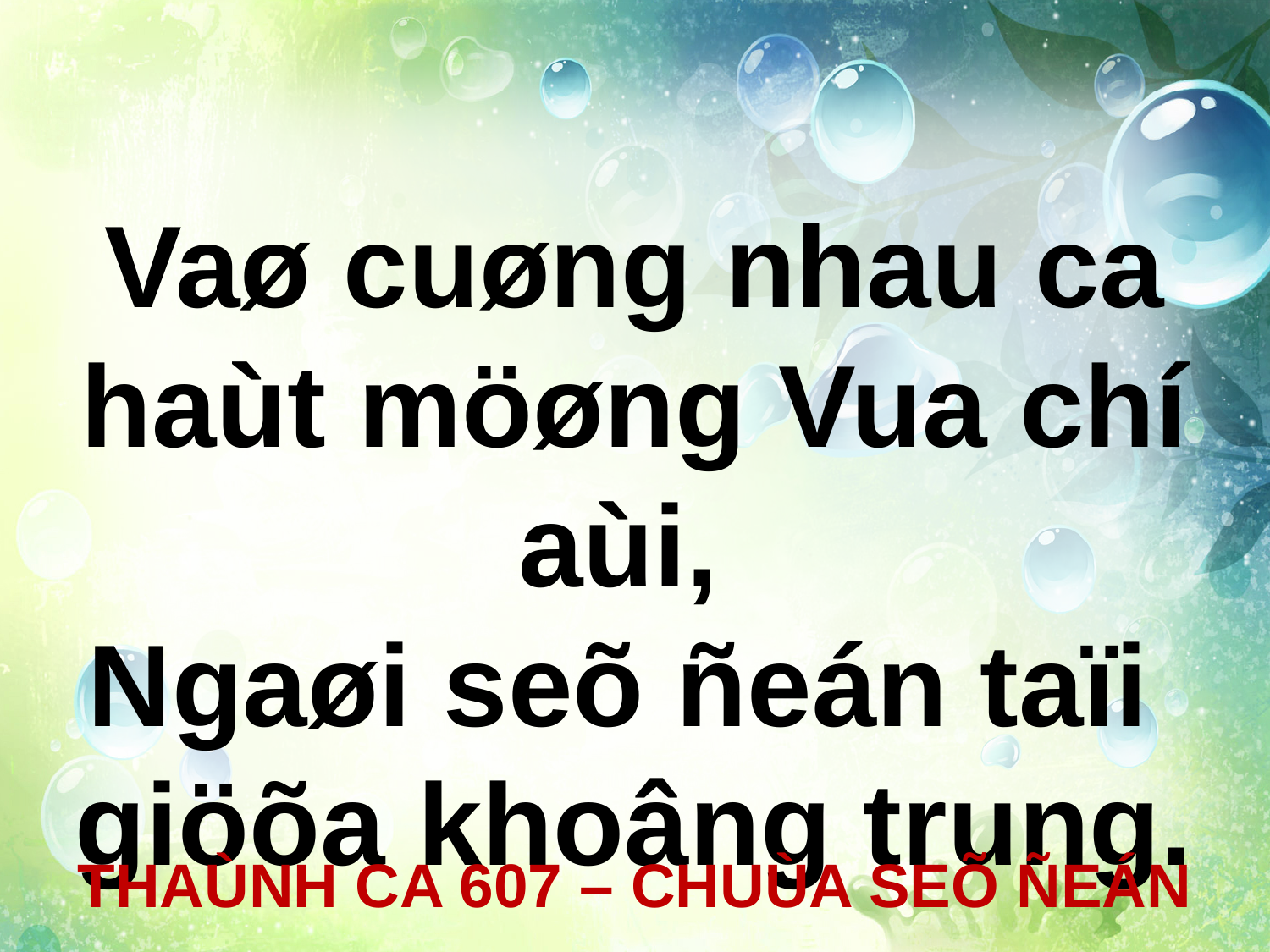

Vaø cuøng nhau ca haùt möøng Vua chí aùi,
Ngaøi seõ ñeán taïi
giöõa khoâng trung.
THAÙNH CA 607 – CHUÙA SEÕ ÑEÁN